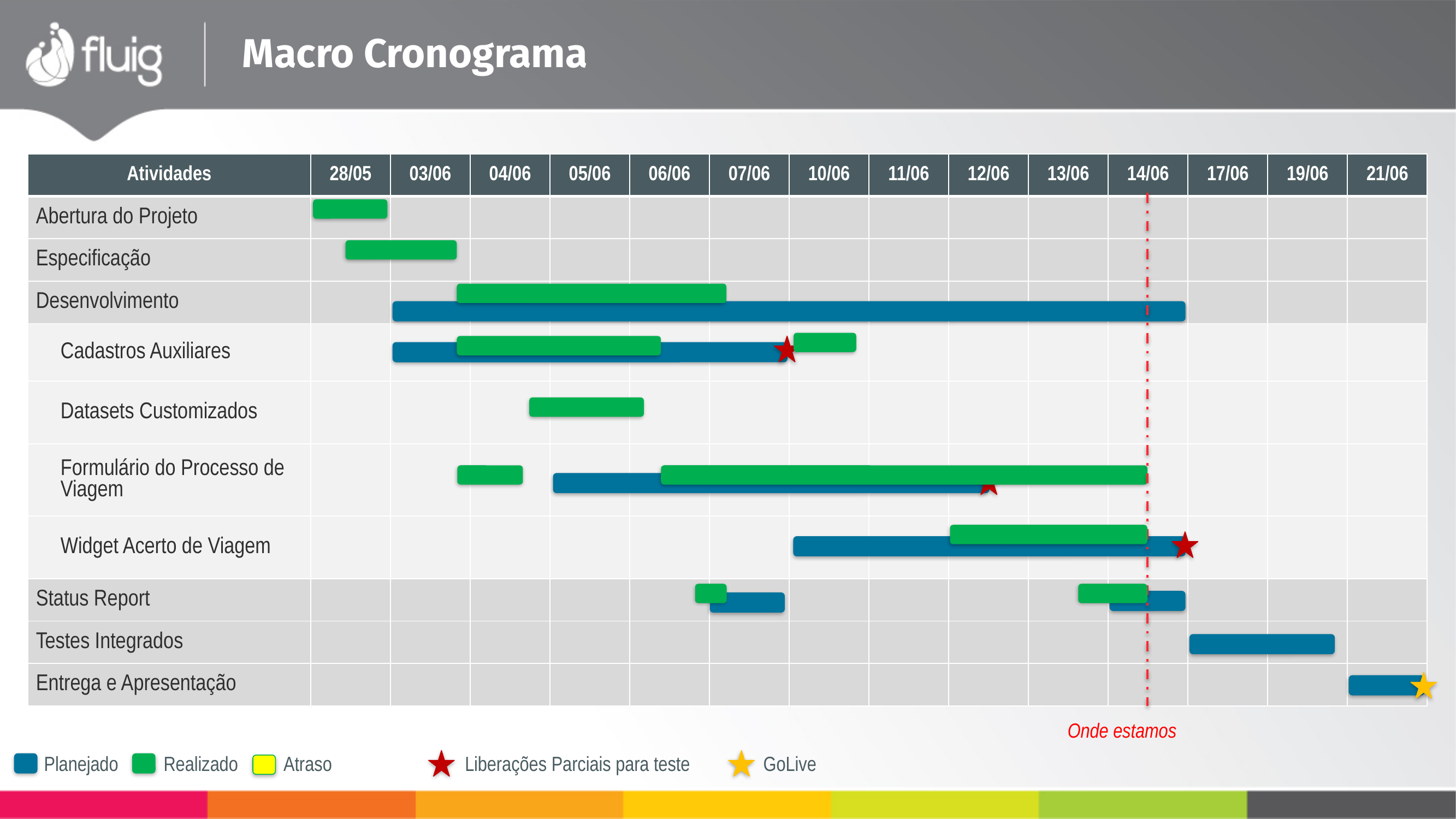

# Macro Cronograma
| Atividades | 28/05 | 03/06 | 04/06 | 05/06 | 06/06 | 07/06 | 10/06 | 11/06 | 12/06 | 13/06 | 14/06 | 17/06 | 19/06 | 21/06 |
| --- | --- | --- | --- | --- | --- | --- | --- | --- | --- | --- | --- | --- | --- | --- |
| Abertura do Projeto |  |  |  |  |  |  |  |  |  |  |  |  |  |  |
| Especificação |  |  |  |  |  |  |  |  |  |  |  |  |  |  |
| Desenvolvimento |  |  |  |  |  |  |  |  |  |  |  |  |  |  |
| Cadastros Auxiliares |  |  |  |  |  |  |  |  |  |  |  |  |  |  |
| Datasets Customizados |  |  |  |  |  |  |  |  |  |  |  |  |  |  |
| Formulário do Processo de Viagem |  |  |  |  |  |  |  |  |  |  |  |  |  |  |
| Widget Acerto de Viagem |  |  |  |  |  |  |  |  |  |  |  |  |  |  |
| Status Report |  |  |  |  |  |  |  |  |  |  |  |  |  |  |
| Testes Integrados |  |  |  |  |  |  |  |  |  |  |  |  |  |  |
| Entrega e Apresentação |  |  |  |  |  |  |  |  |  |  |  |  |  |  |

Onde estamos
Planejado
Realizado          Atraso
Liberações Parciais para teste
GoLive